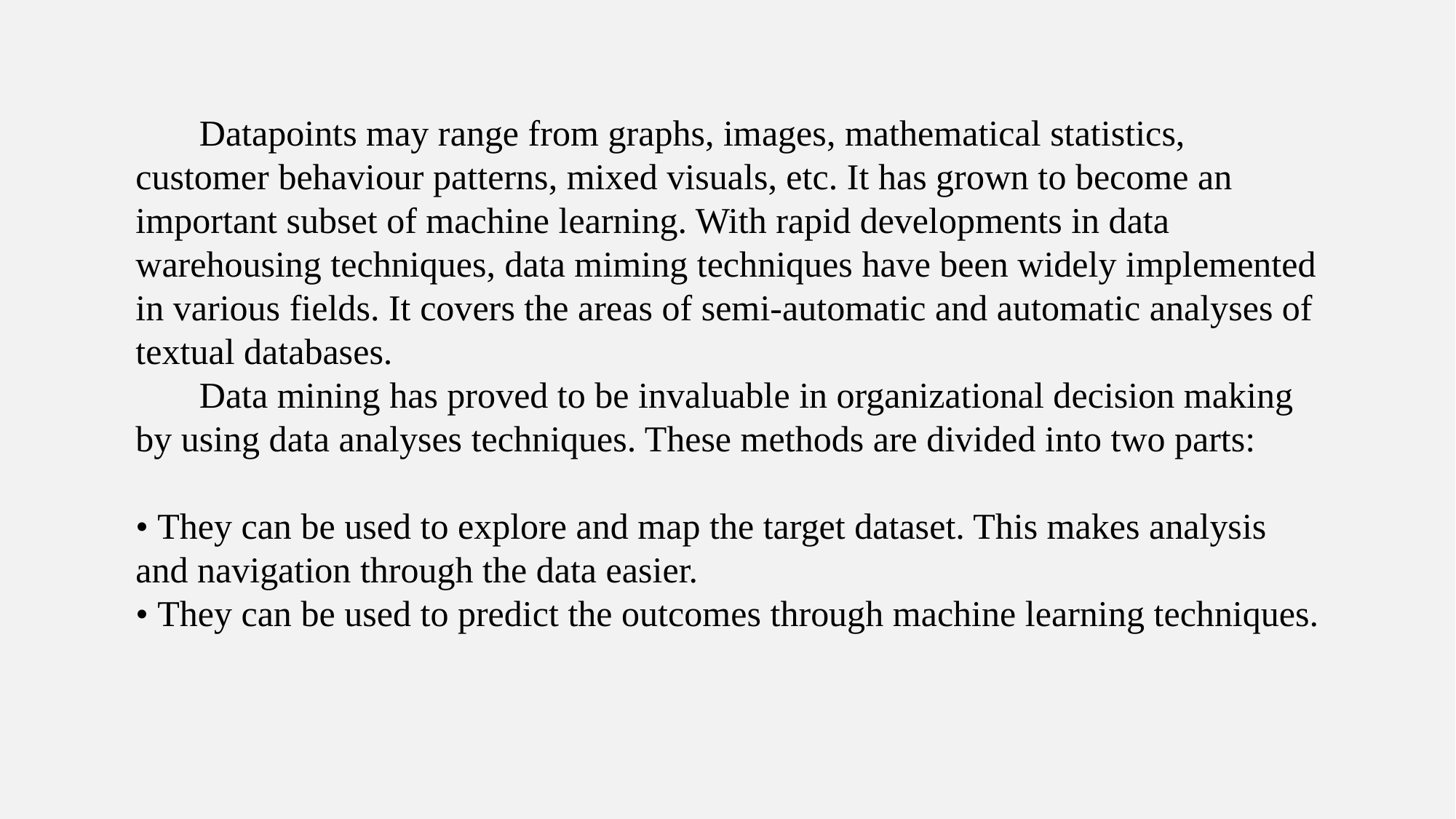

Datapoints may range from graphs, images, mathematical statistics, customer behaviour patterns, mixed visuals, etc. It has grown to become an important subset of machine learning. With rapid developments in data warehousing techniques, data miming techniques have been widely implemented in various fields. It covers the areas of semi-automatic and automatic analyses of textual databases.
       Data mining has proved to be invaluable in organizational decision making by using data analyses techniques. These methods are divided into two parts:

• They can be used to explore and map the target dataset. This makes analysis and navigation through the data easier.
• They can be used to predict the outcomes through machine learning techniques.